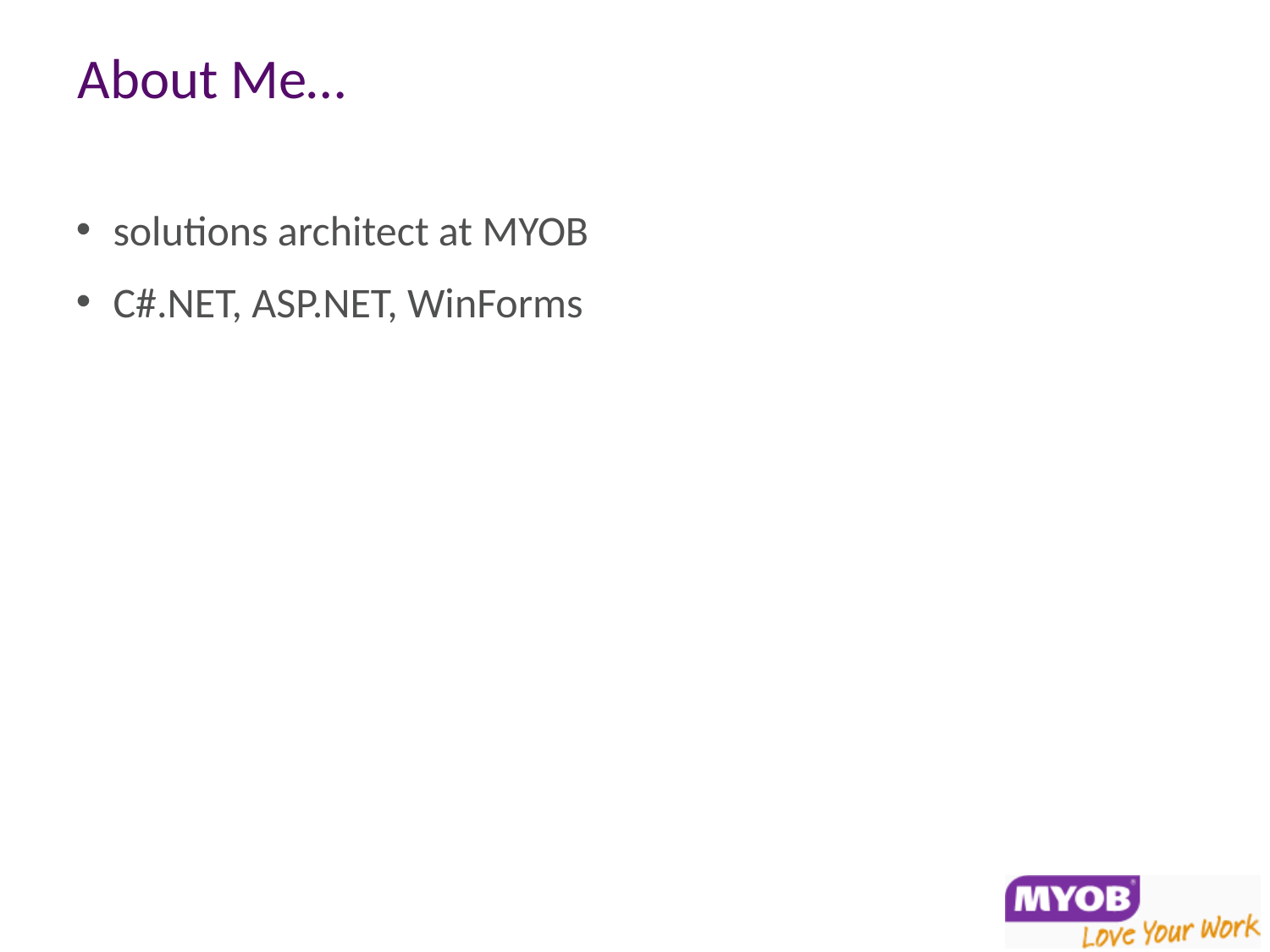

# About Me…
solutions architect at MYOB
C#.NET, ASP.NET, WinForms